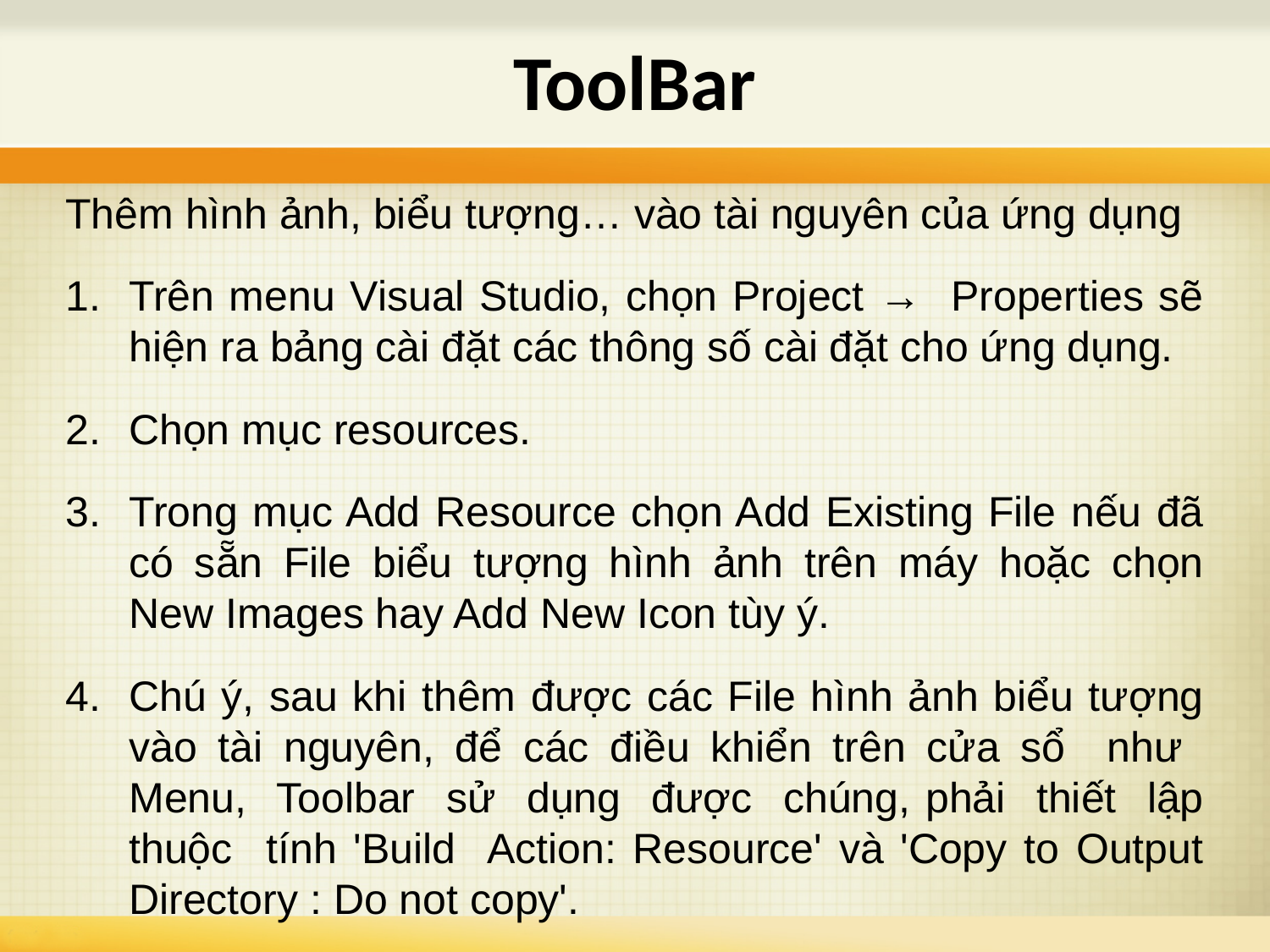

# ToolBar
Thêm hình ảnh, biểu tượng… vào tài nguyên của ứng dụng
Trên menu Visual Studio, chọn Project →  Properties sẽ hiện ra bảng cài đặt các thông số cài đặt cho ứng dụng.
Chọn mục resources.
Trong mục Add Resource chọn Add Existing File nếu đã có sẵn File biểu tượng hình ảnh trên máy hoặc chọn New Images hay Add New Icon tùy ý.
Chú ý, sau khi thêm được các File hình ảnh biểu tượng vào tài nguyên, để các điều khiển trên cửa sổ  như  Menu,  Toolbar  sử  dụng  được  chúng, phải  thiết  lập thuộc  tính 'Build  Action: Resource' và 'Copy to Output Directory : Do not copy'.